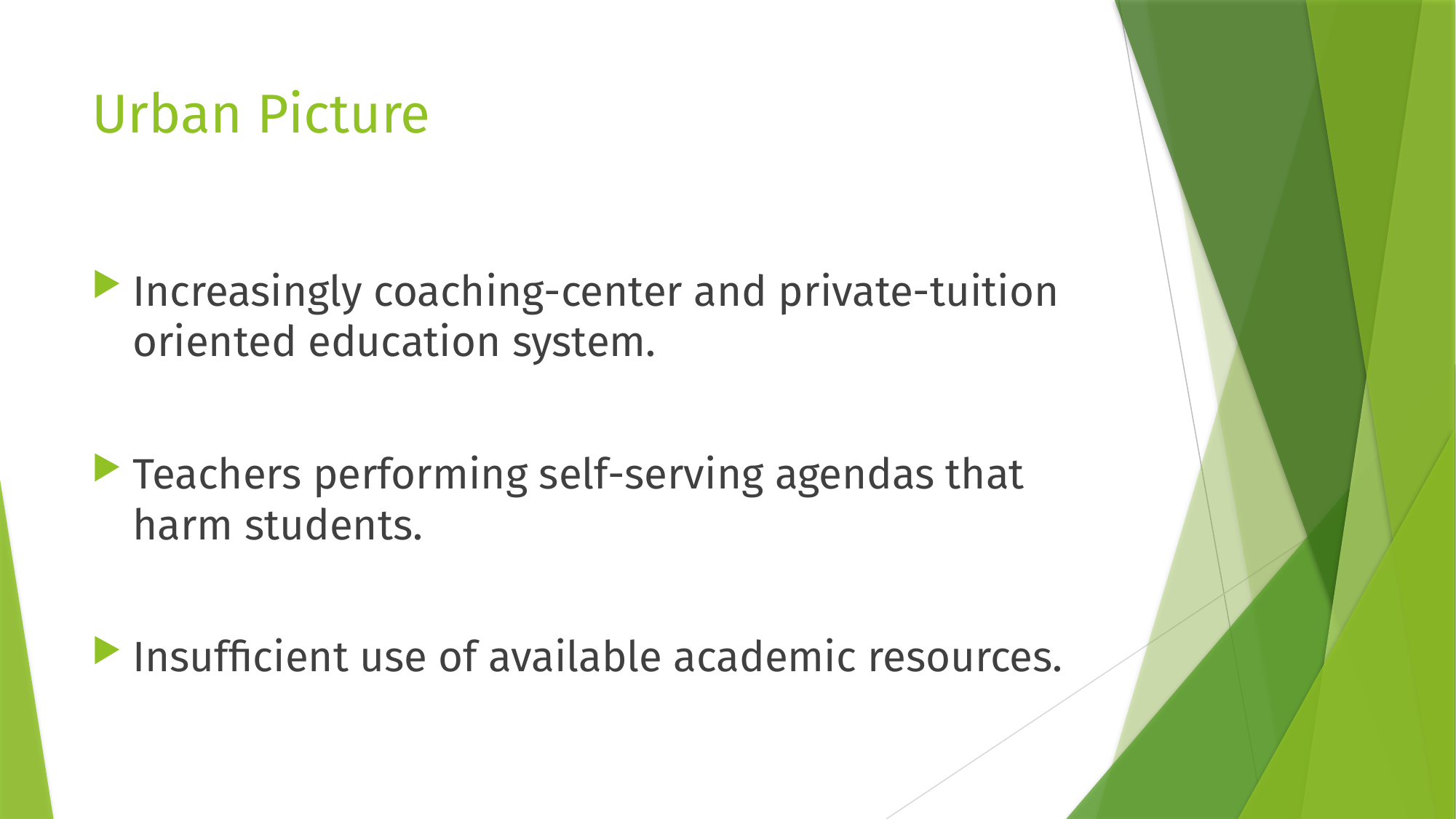

# Urban Picture
Increasingly coaching-center and private-tuition oriented education system.

Teachers performing self-serving agendas that harm students.

Insufficient use of available academic resources.